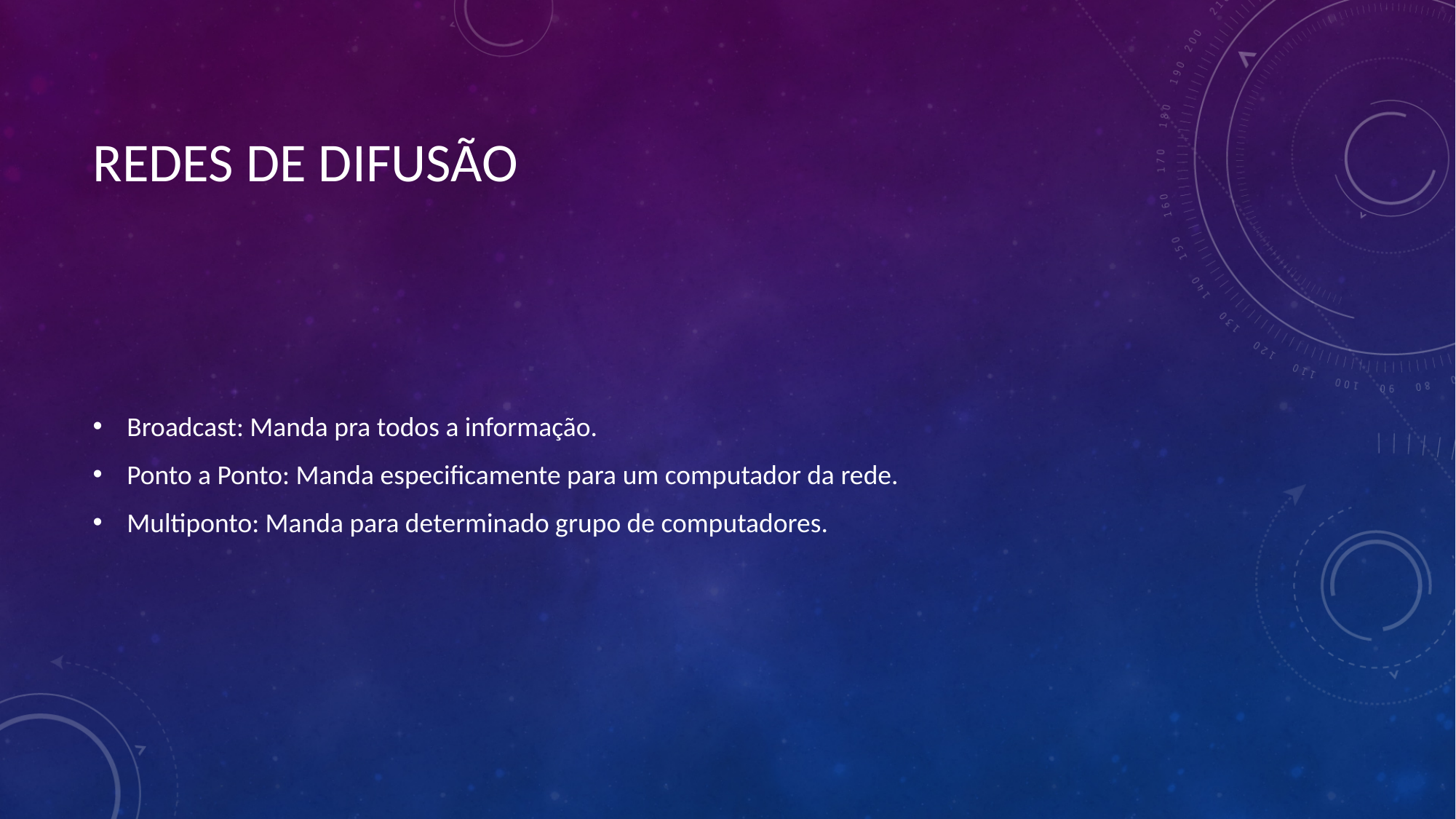

# Redes de difusão
Broadcast: Manda pra todos a informação.
Ponto a Ponto: Manda especificamente para um computador da rede.
Multiponto: Manda para determinado grupo de computadores.